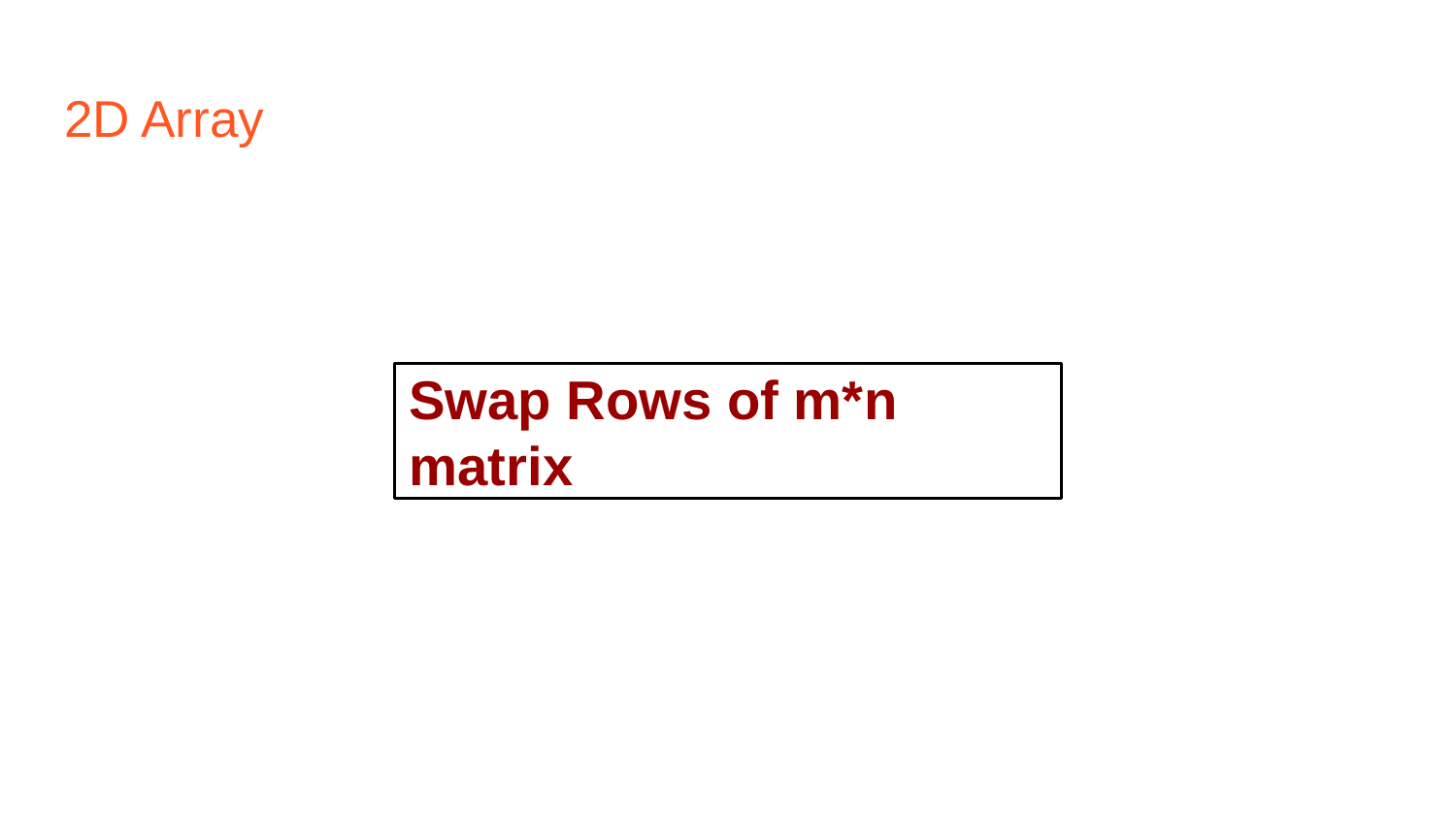

# 2D Array
Swap Rows of m*n matrix